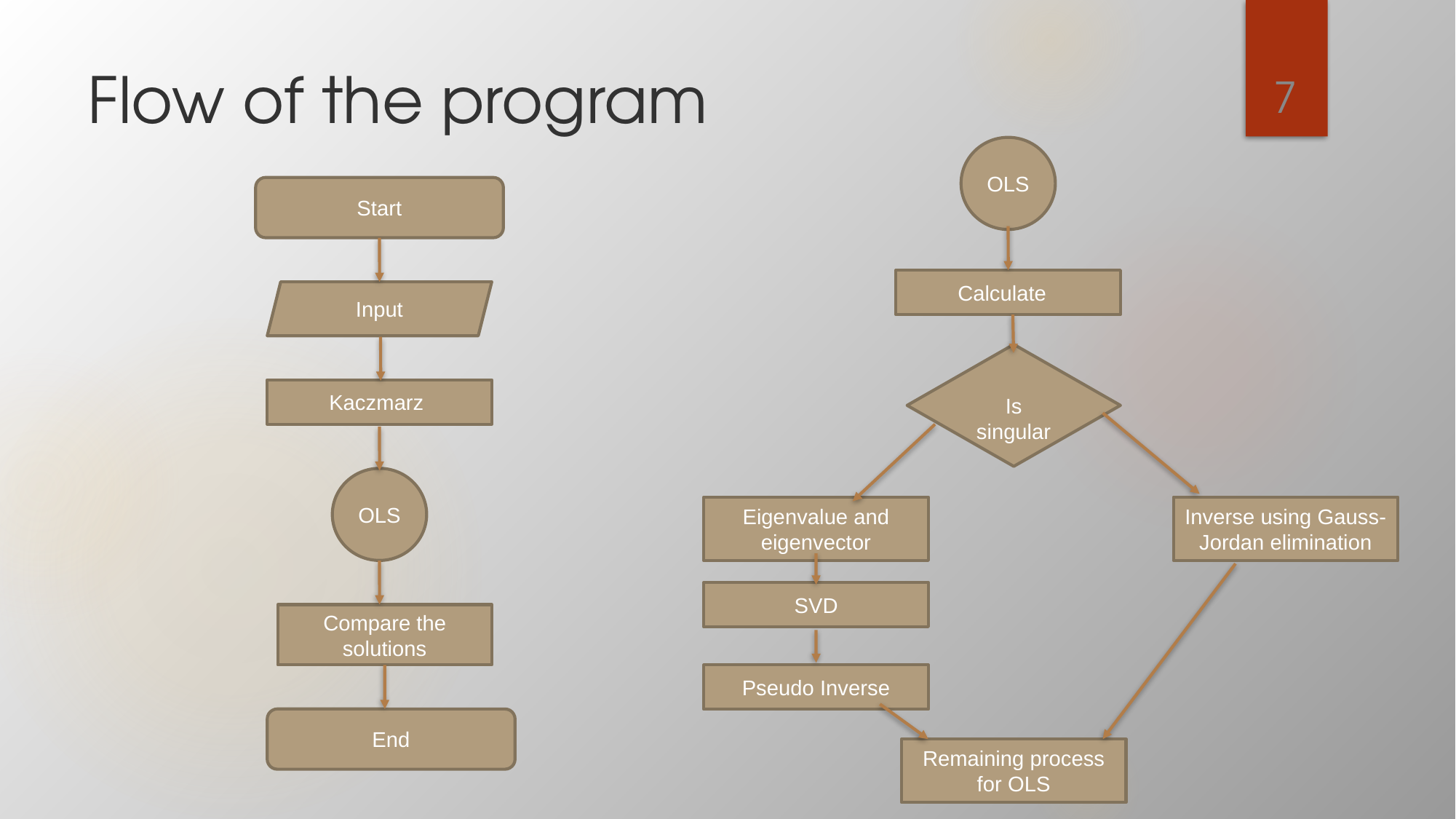

7
# Flow of the program
OLS
Start

Calculate
Input

Is
singular
Kaczmarz

OLS
Eigenvalue and eigenvector
Inverse using Gauss-Jordan elimination

SVD
Compare the solutions

Pseudo Inverse

End
Remaining process for OLS